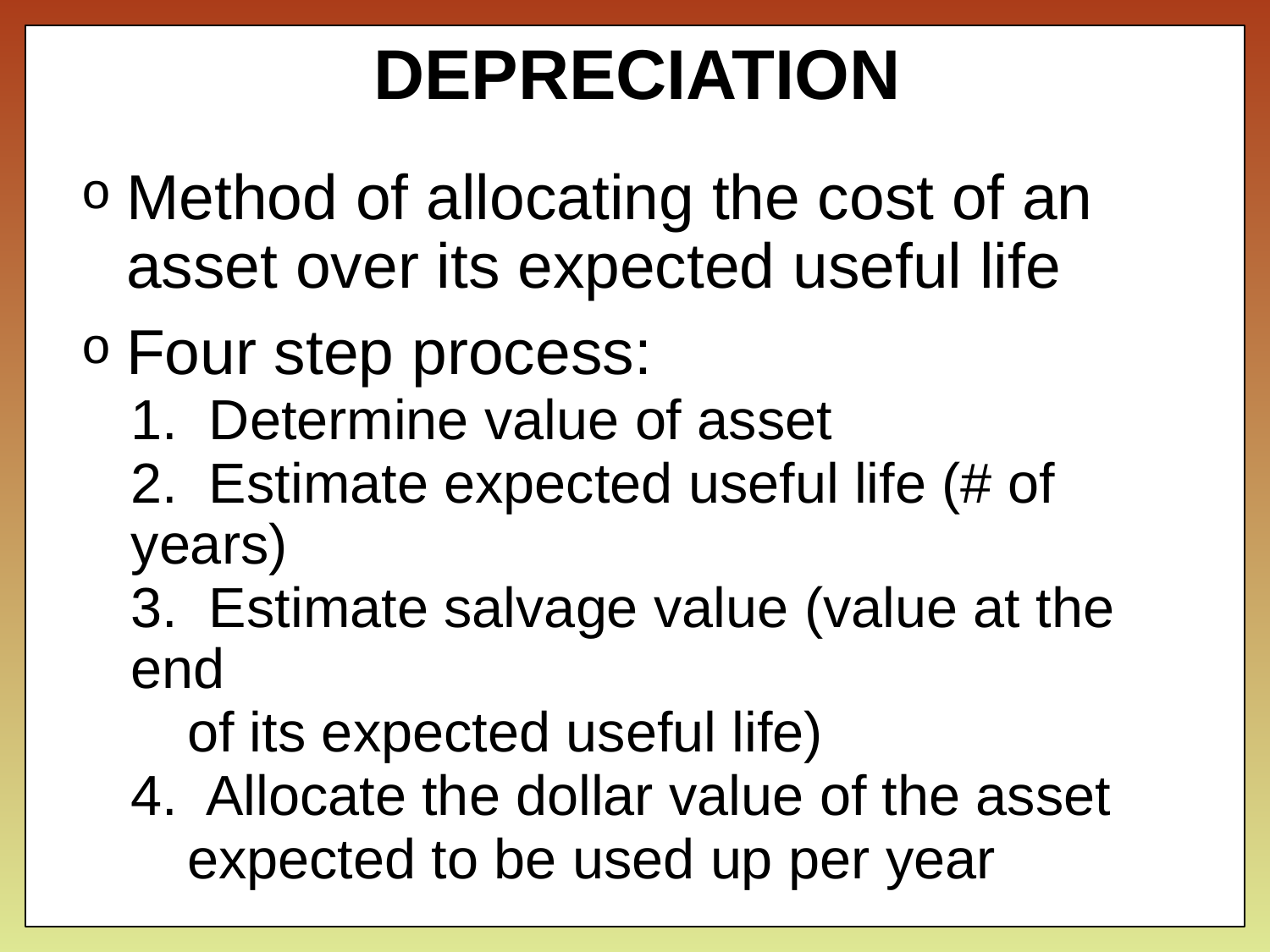

# DEPRECIATION
Method of allocating the cost of an asset over its expected useful life
Four step process:
1.  Determine value of asset
2.  Estimate expected useful life (# of years)
3.  Estimate salvage value (value at the end
	 of its expected useful life)
4.  Allocate the dollar value of the asset
	 expected to be used up per year